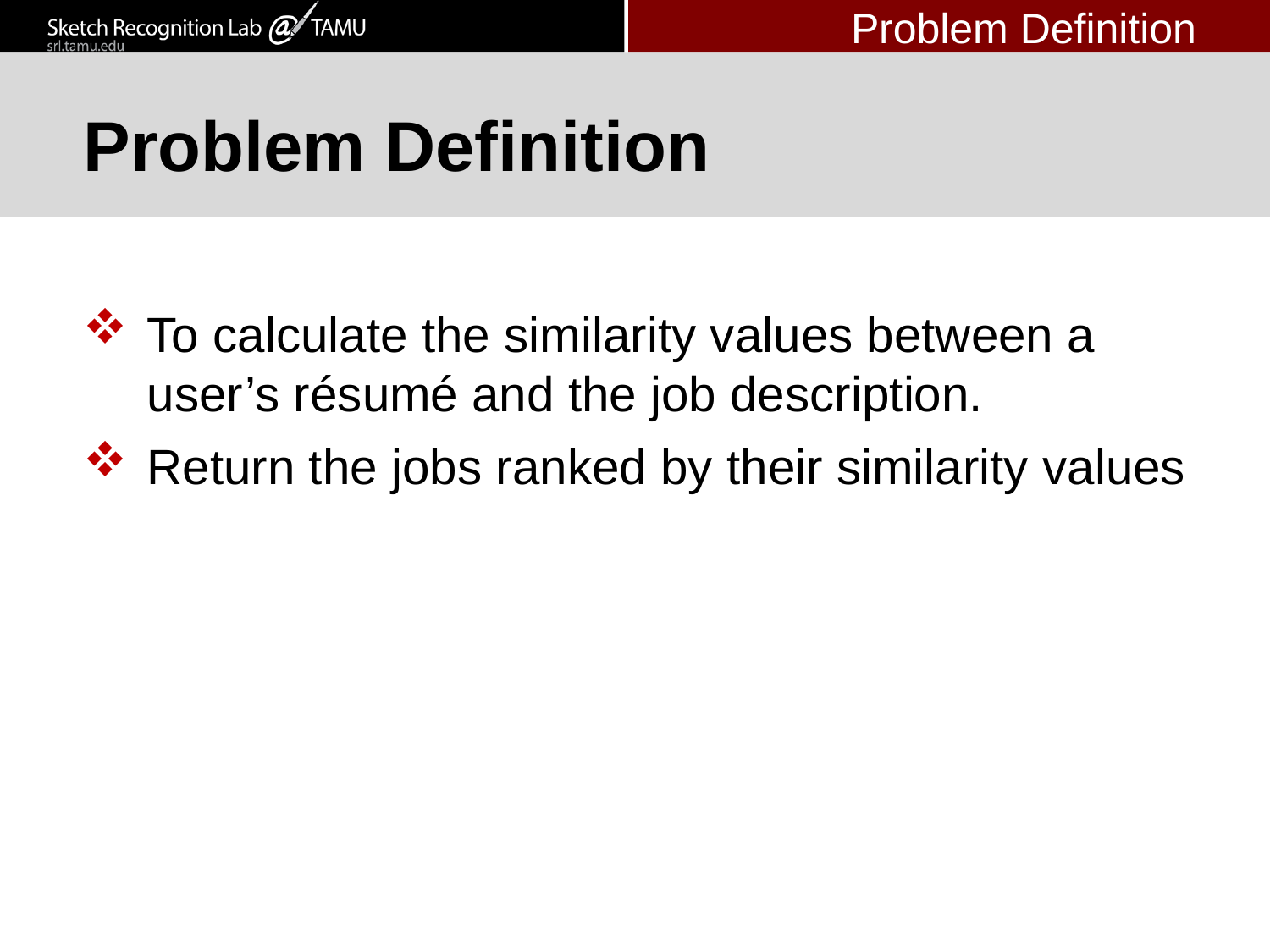

Problem Definition
# Problem Definition
To calculate the similarity values between a user’s résumé and the job description.
Return the jobs ranked by their similarity values